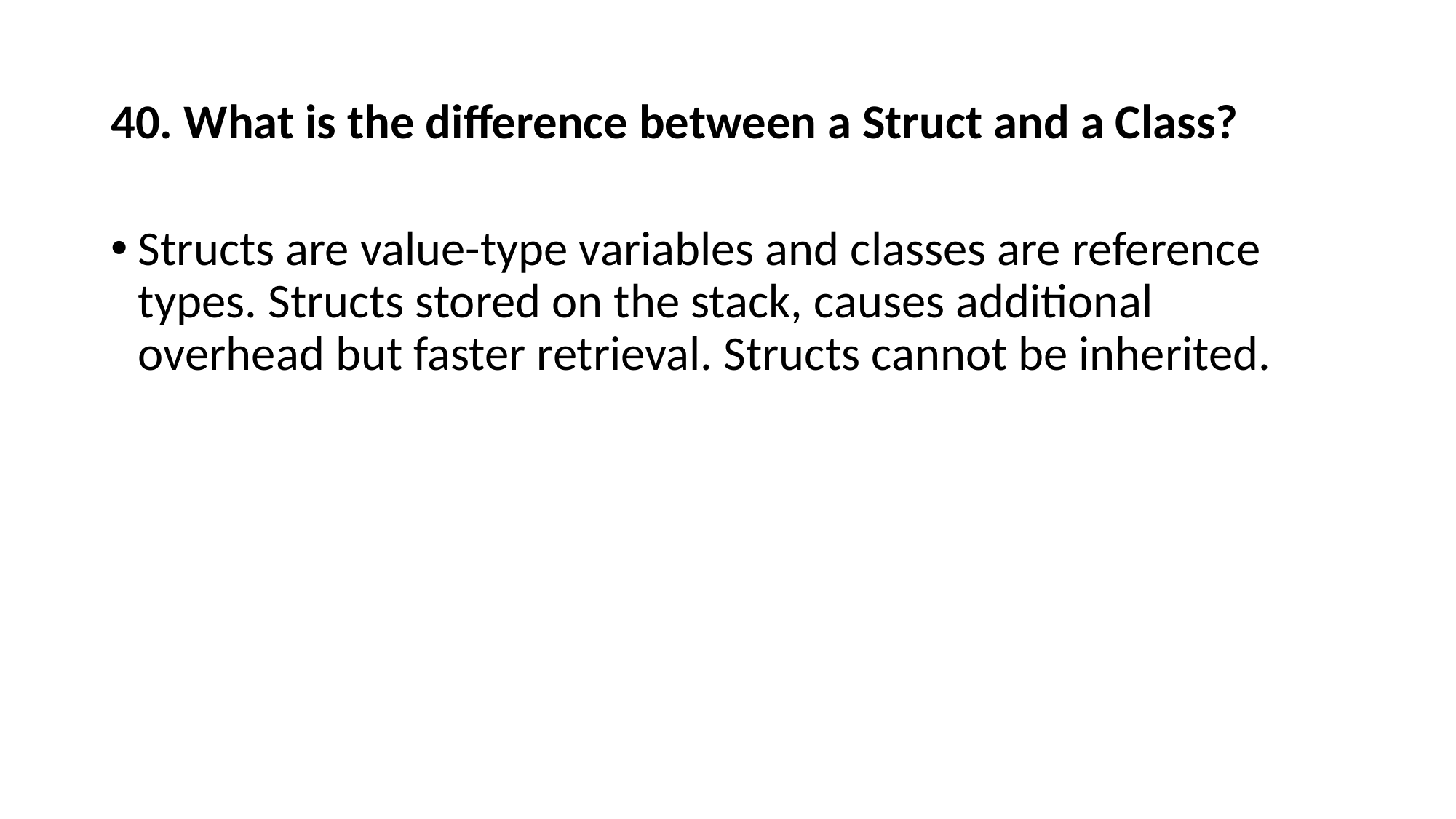

# 40. What is the difference between a Struct and a Class?
Structs are value-type variables and classes are reference types. Structs stored on the stack, causes additional overhead but faster retrieval. Structs cannot be inherited.